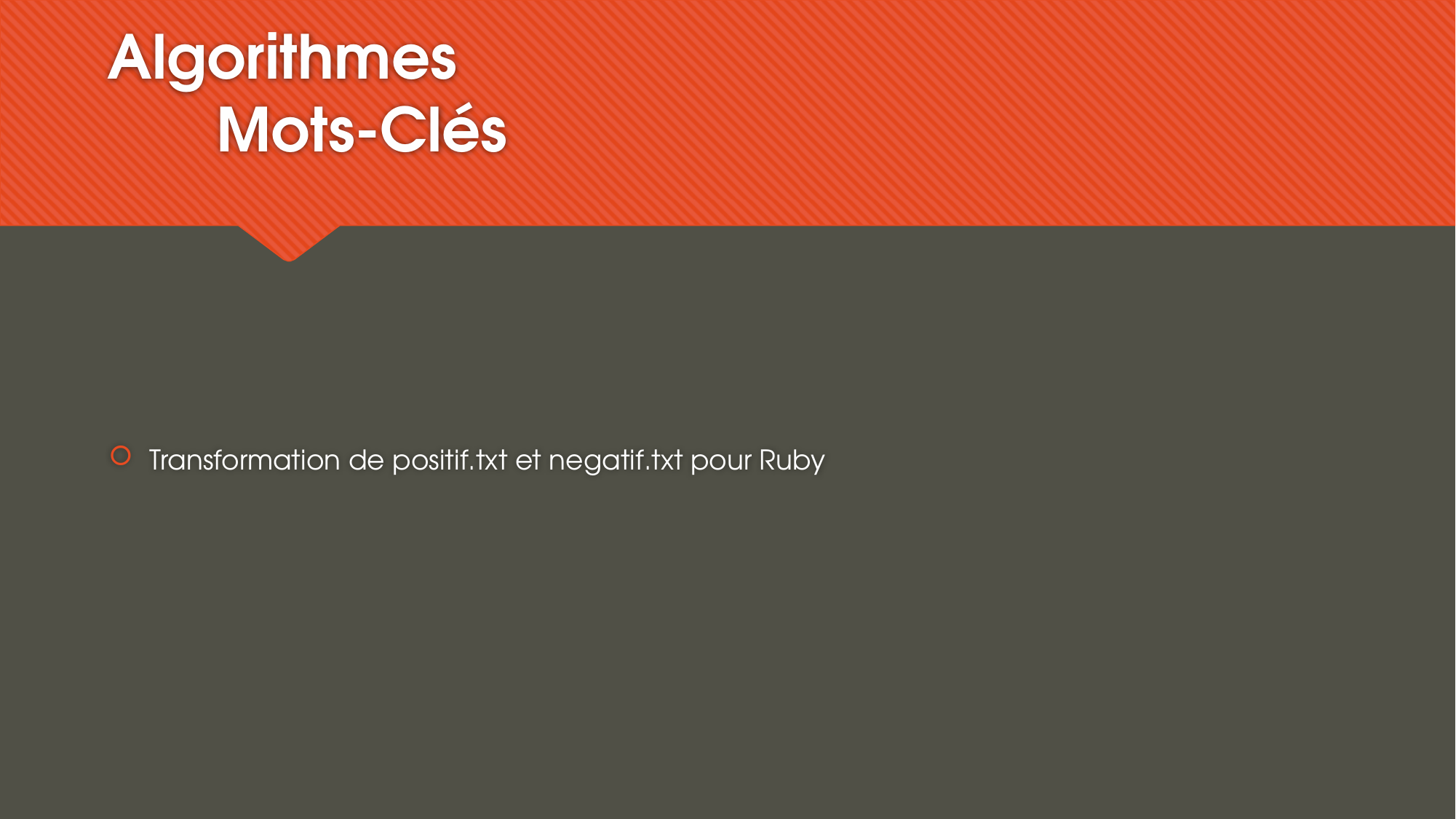

# Algorithmes Mots-Clés
Transformation de positif.txt et negatif.txt pour Ruby